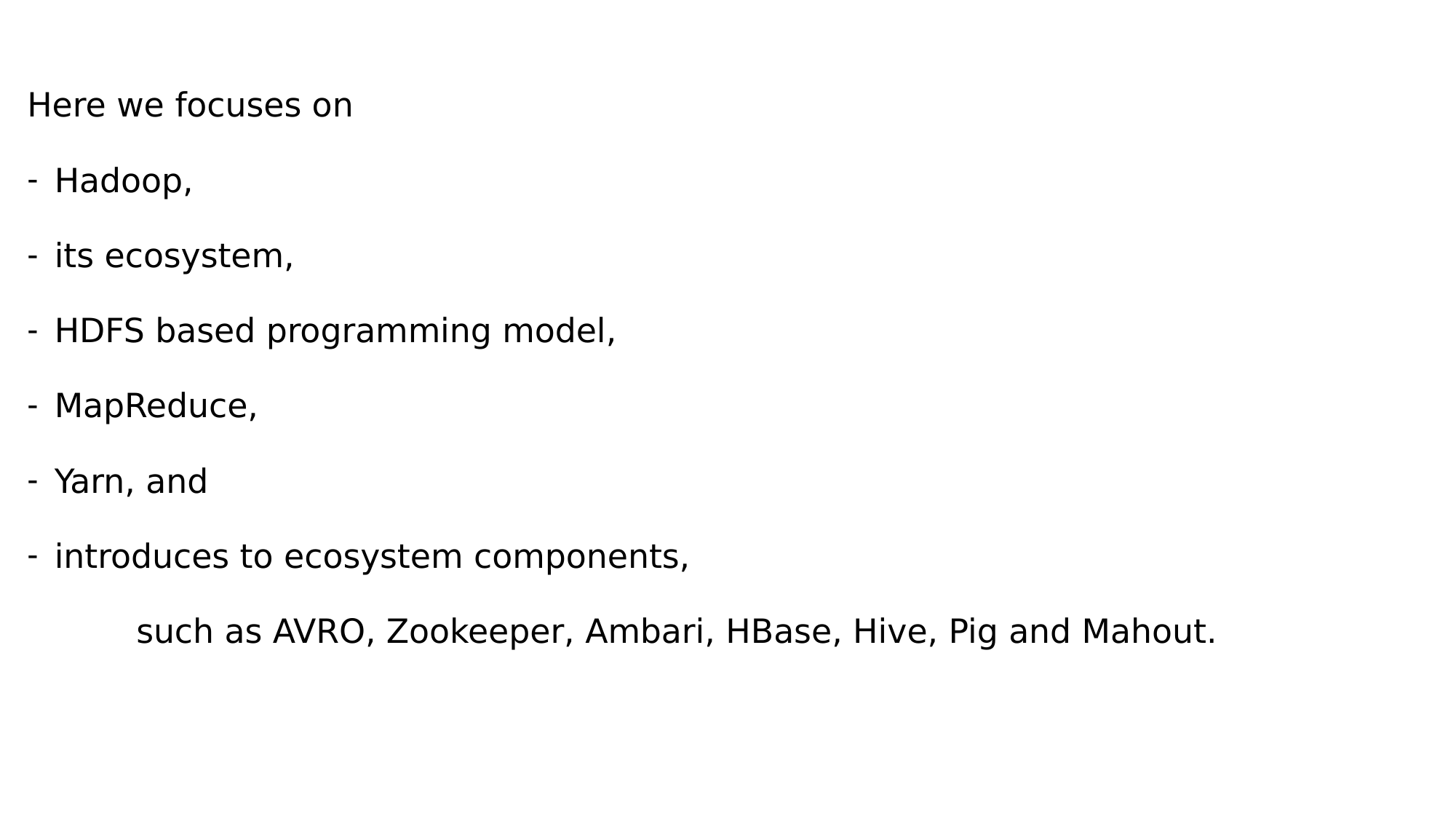

Here we focuses on
Hadoop,
its ecosystem,
HDFS based programming model,
MapReduce,
Yarn, and
introduces to ecosystem components,
	such as AVRO, Zookeeper, Ambari, HBase, Hive, Pig and Mahout.